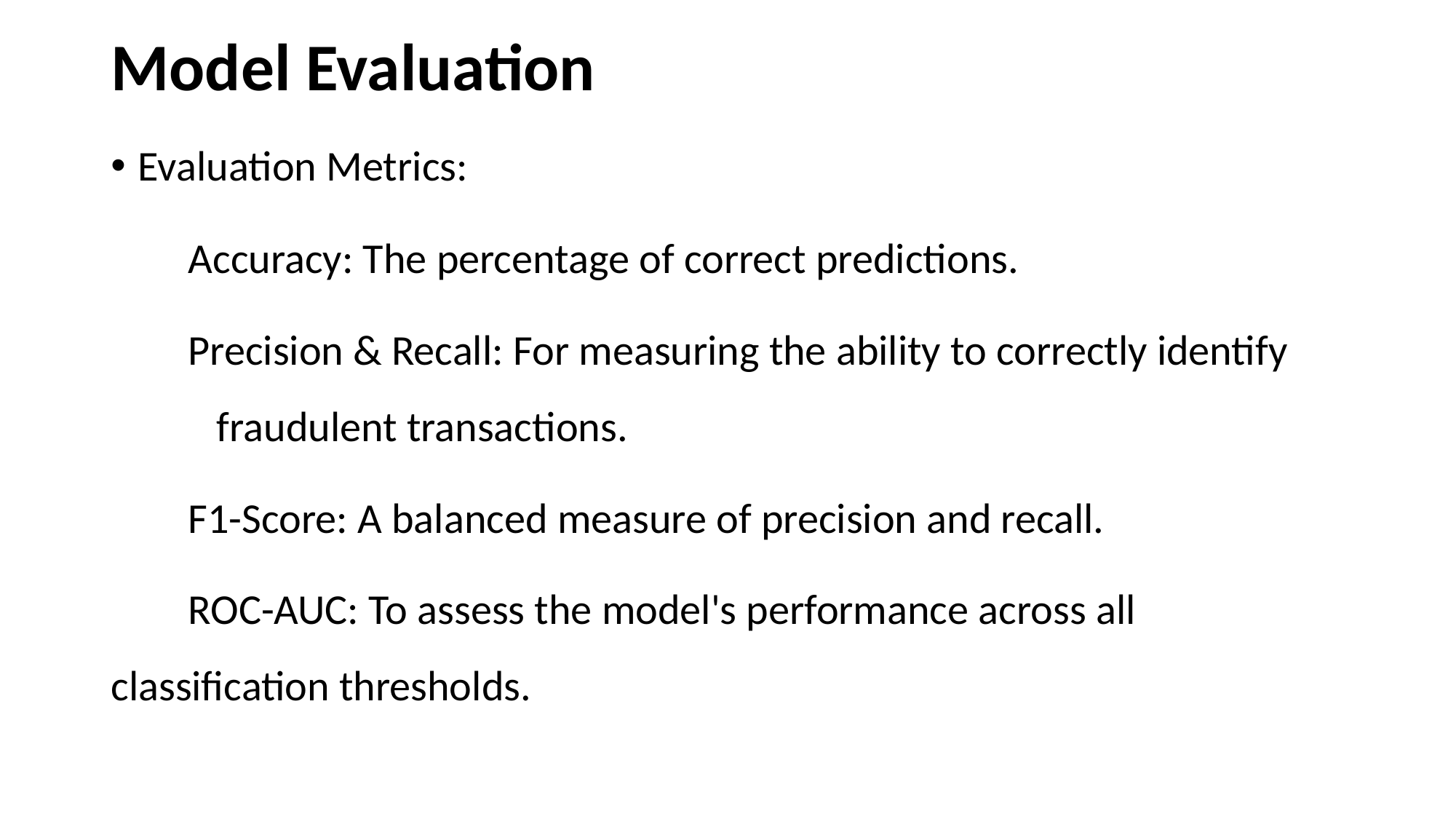

# Model Evaluation
Evaluation Metrics:
        Accuracy: The percentage of correct predictions.
        Precision & Recall: For measuring the ability to correctly identify                 fraudulent transactions.
        F1-Score: A balanced measure of precision and recall.
        ROC-AUC: To assess the model's performance across all classification thresholds.